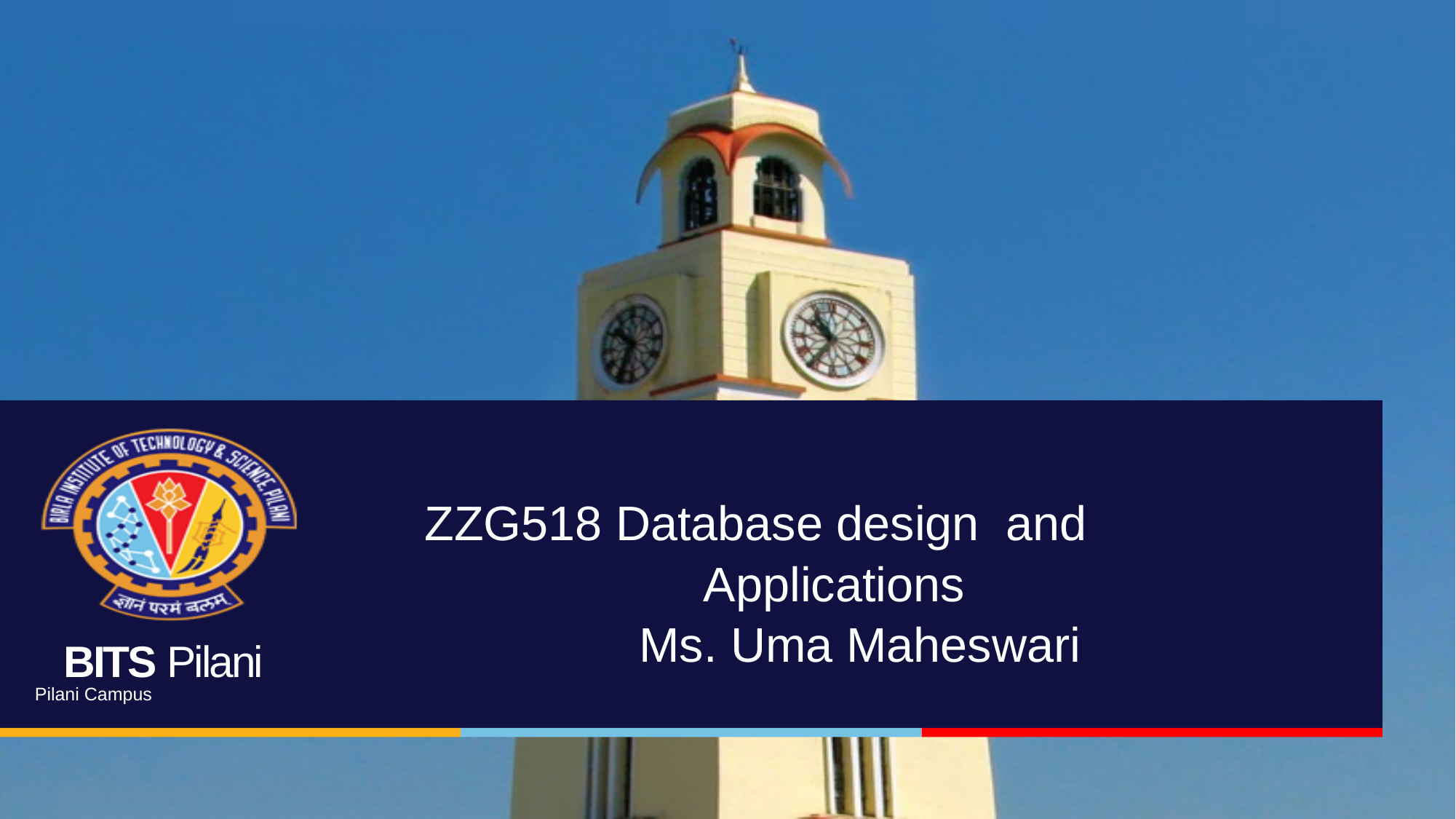

# ZZG518 Database design  and Applications Ms. Uma Maheswari